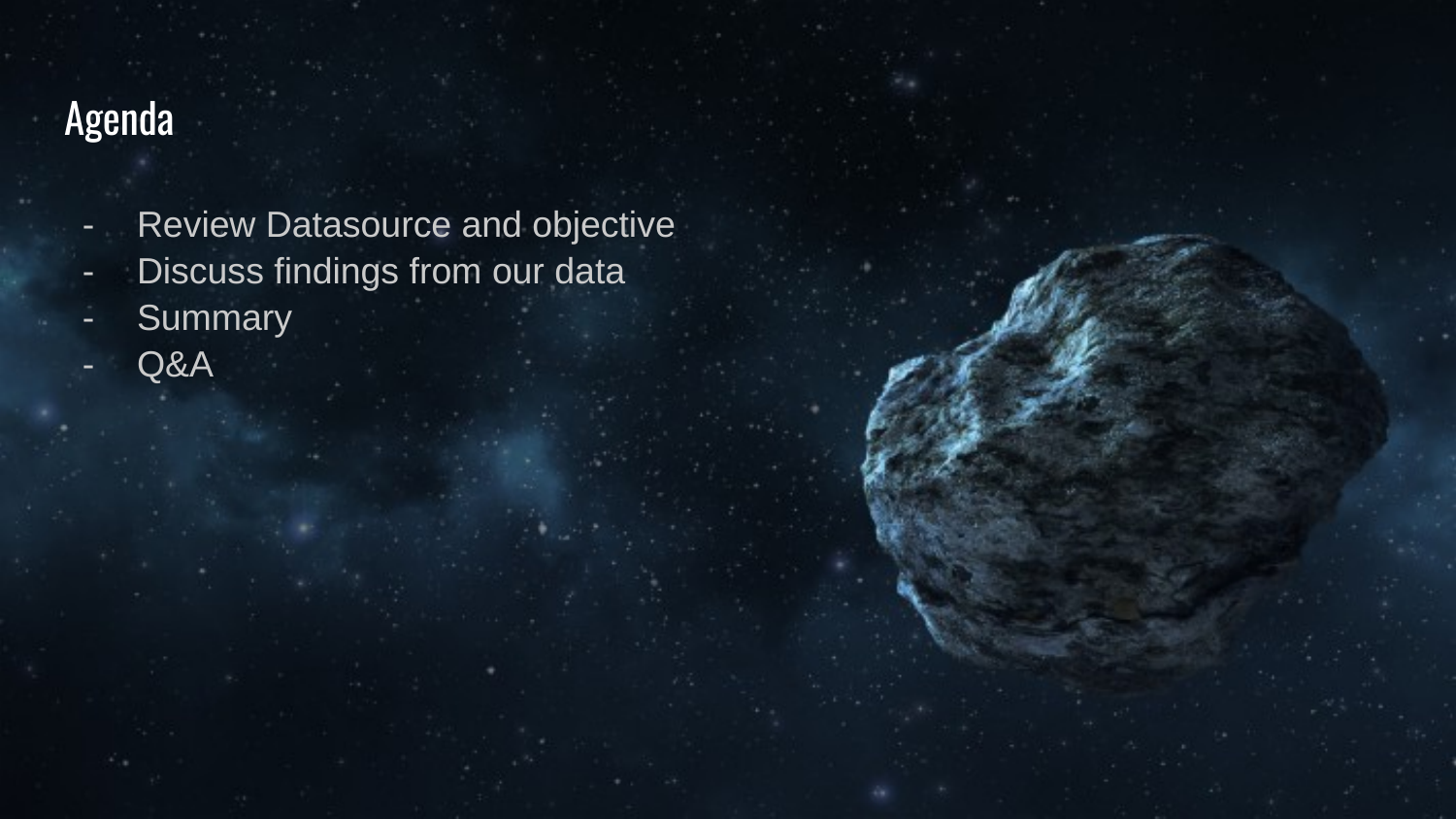

# Agenda
Review Datasource and objective
Discuss findings from our data
Summary
Q&A